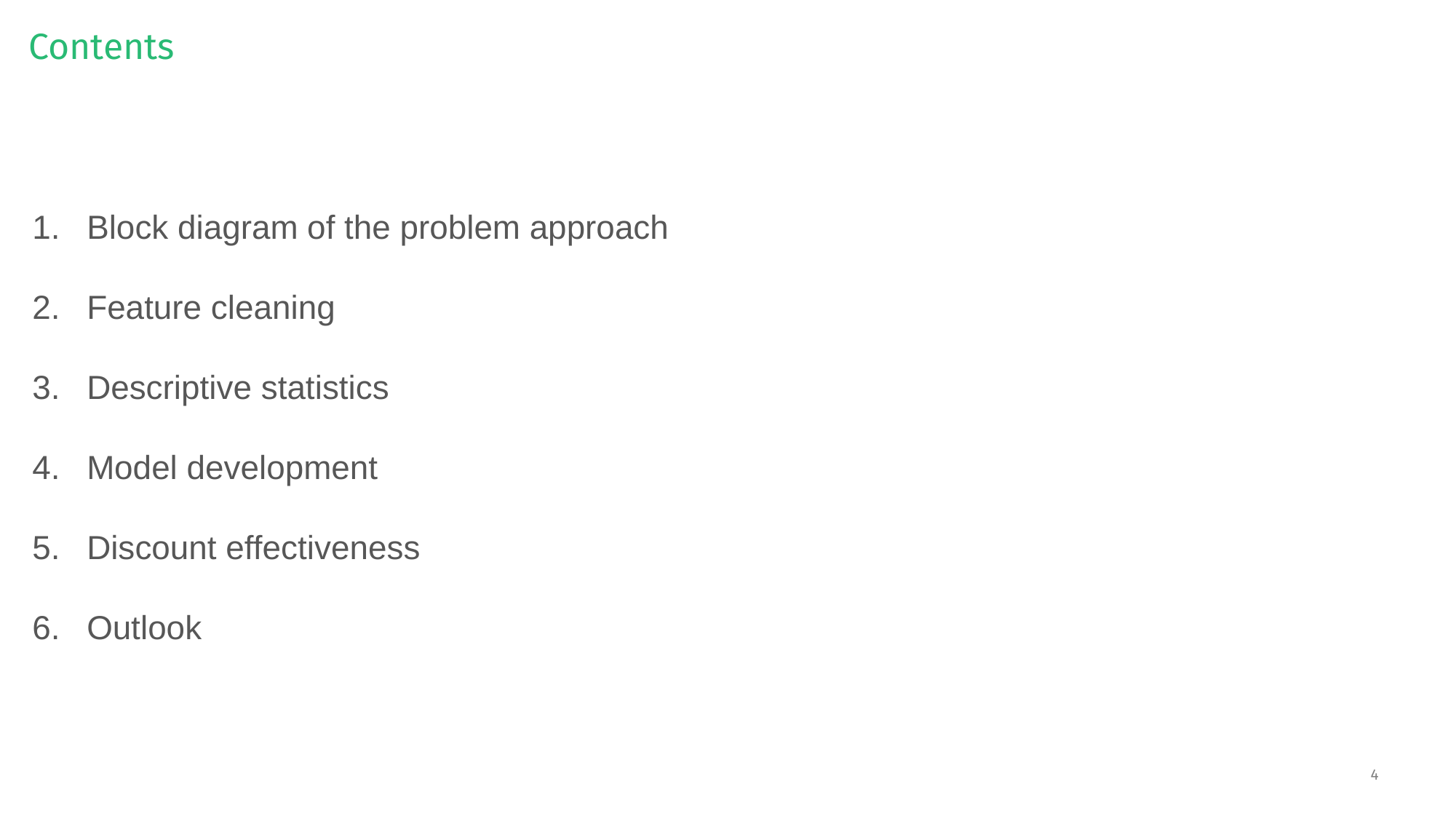

# Contents
Block diagram of the problem approach
Feature cleaning
Descriptive statistics
Model development
Discount effectiveness
Outlook